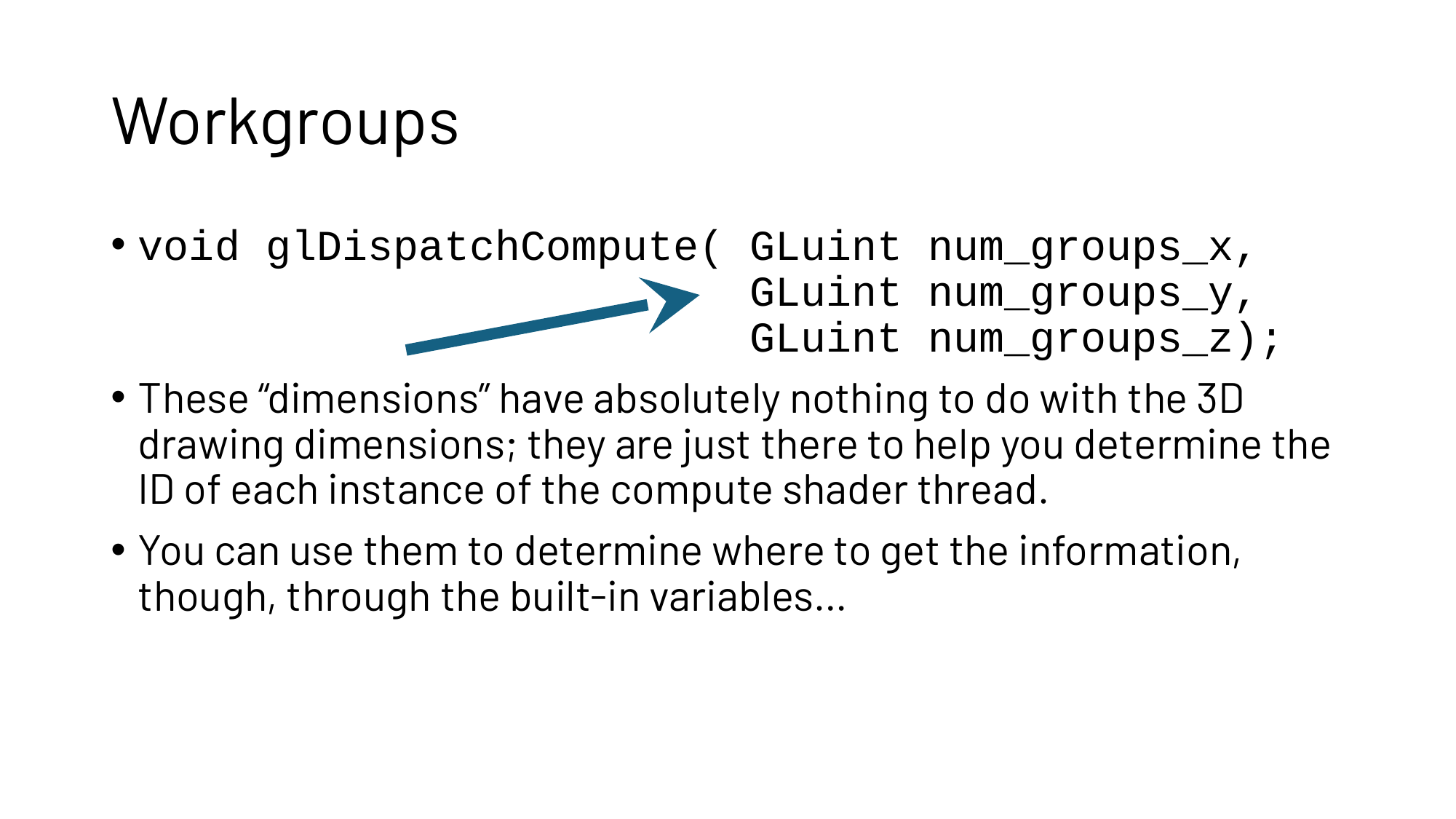

# Workgroups
void glDispatchCompute( GLuint num_groups_x,
                        GLuint num_groups_y,
                        GLuint num_groups_z);
These “dimensions” have absolutely nothing to do with the 3D drawing dimensions; they are just there to help you determine the ID of each instance of the compute shader thread.
You can use them to determine where to get the information, though, through the built-in variables…